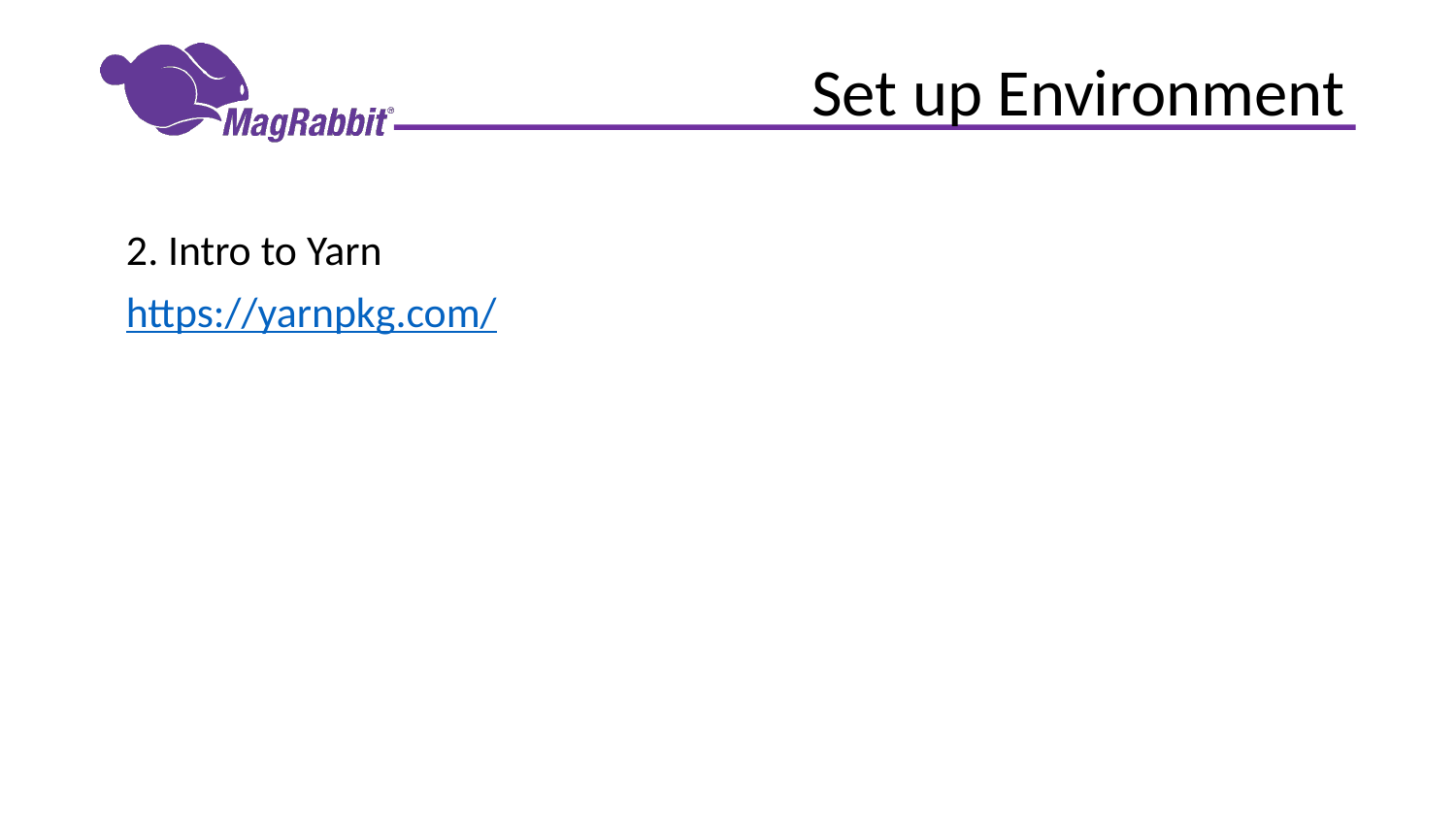

# Set up Environment
2. Intro to Yarn
https://yarnpkg.com/